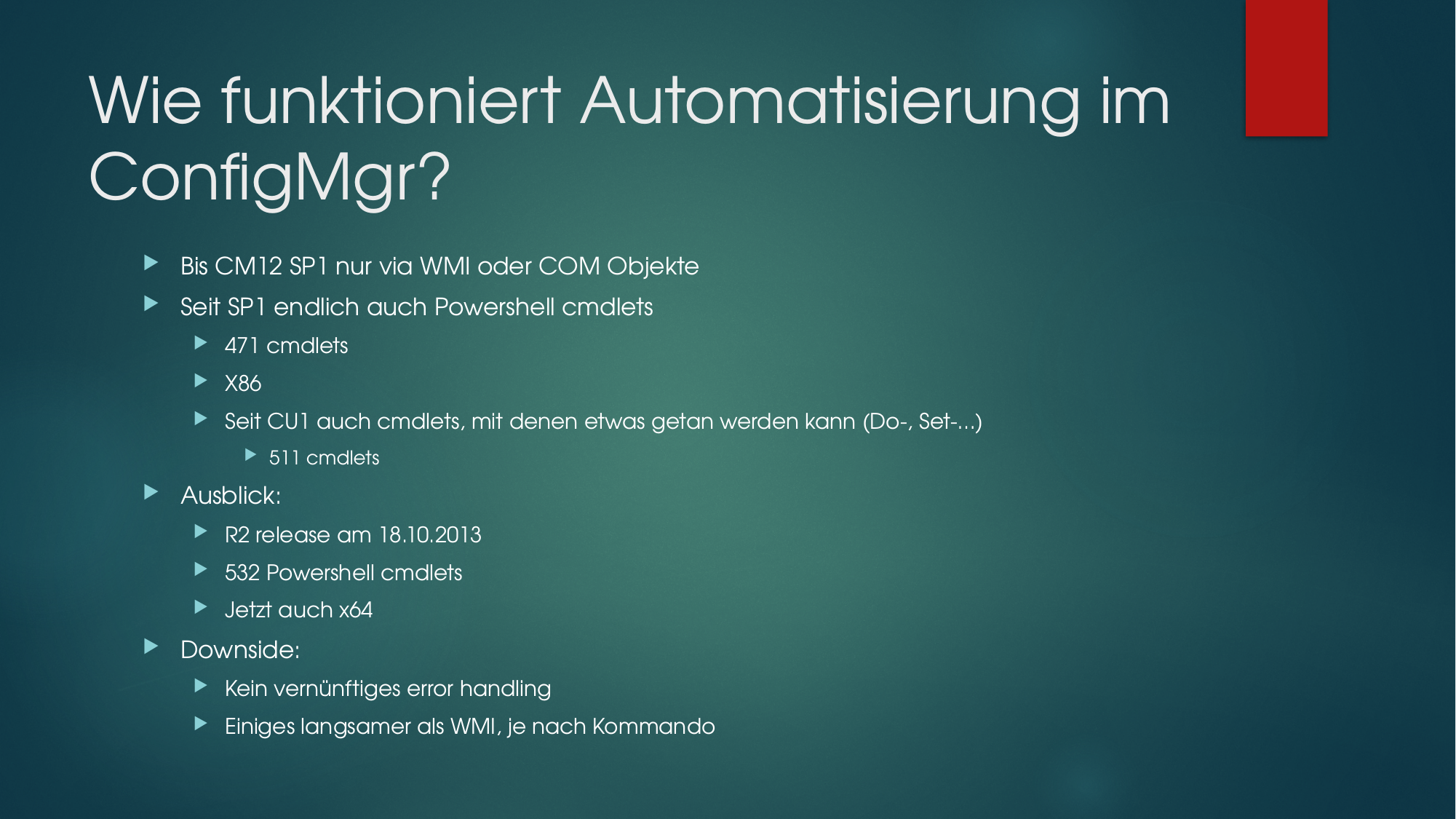

# Wie funktioniert Automatisierung im ConfigMgr?
Bis CM12 SP1 nur via WMI oder COM Objekte
Seit SP1 endlich auch Powershell cmdlets
471 cmdlets
X86
Seit CU1 auch cmdlets, mit denen etwas getan werden kann (Do-, Set-…)
511 cmdlets
Ausblick:
R2 release am 18.10.2013
532 Powershell cmdlets
Jetzt auch x64
Downside:
Kein vernünftiges error handling
Einiges langsamer als WMI, je nach Kommando